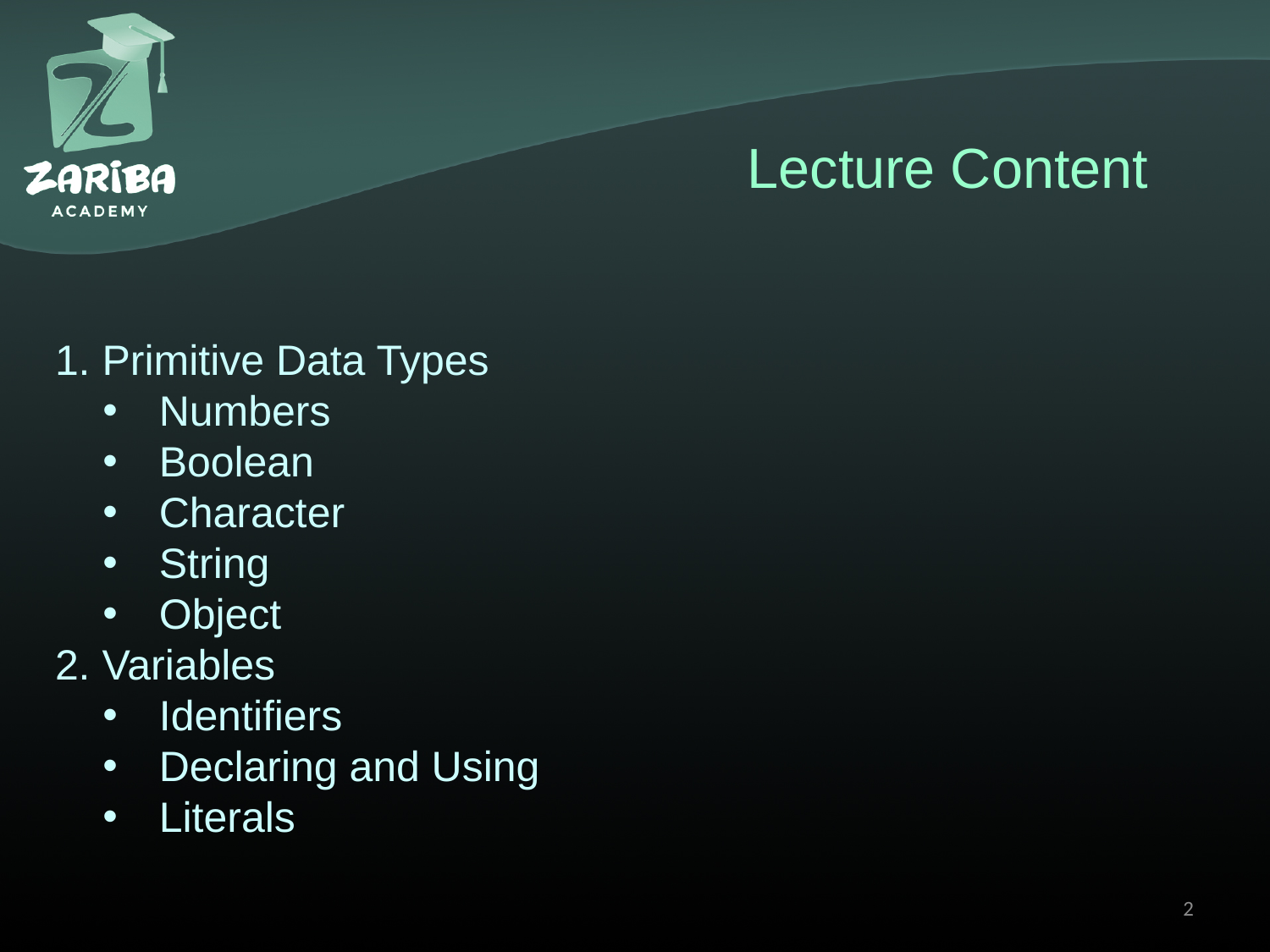

# Lecture Content
1. Primitive Data Types
Numbers
Boolean
Character
String
Object
2. Variables
Identifiers
Declaring and Using
Literals
2